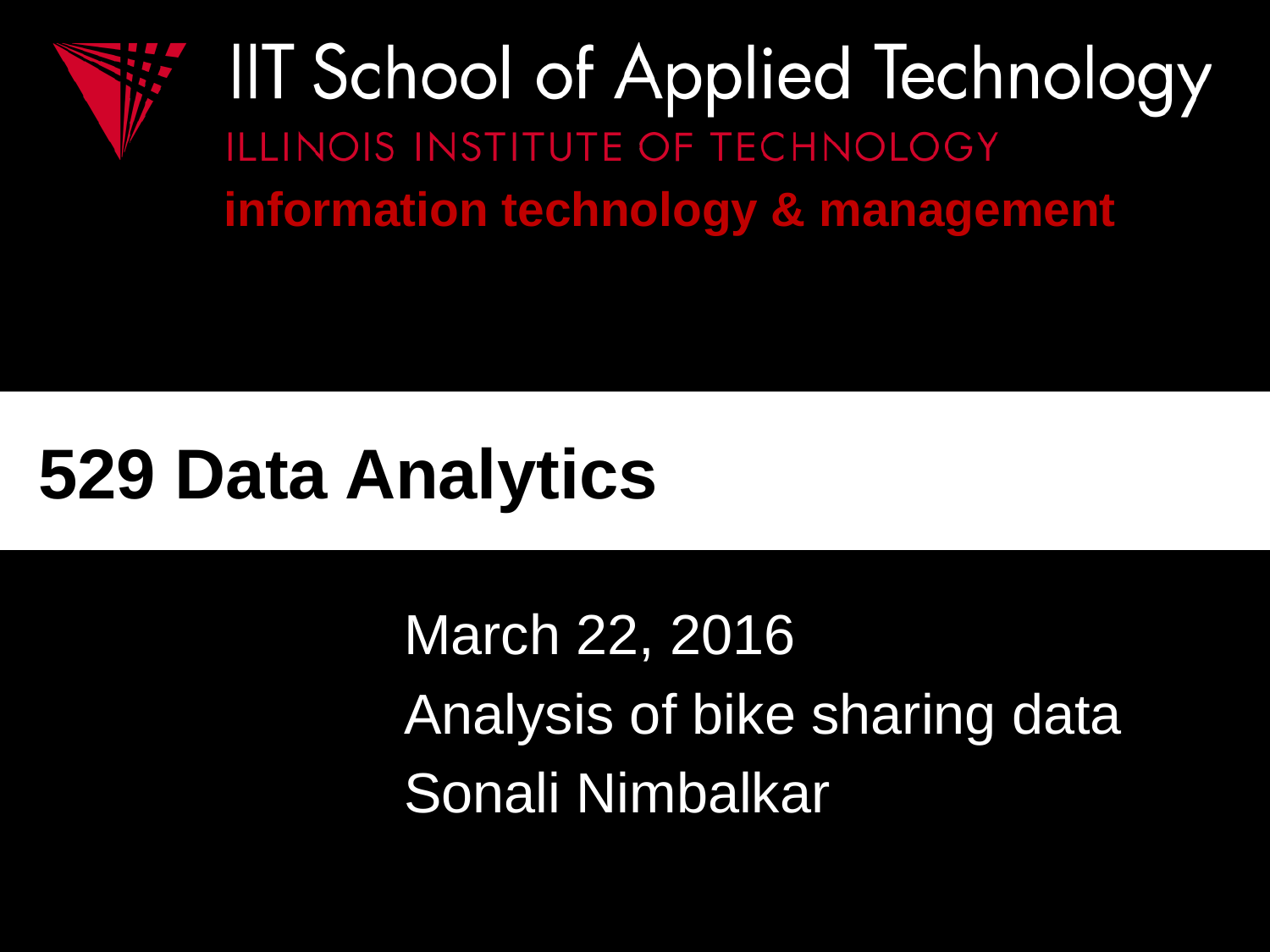

# 529 Data Analytics
March 22, 2016
Analysis of bike sharing data
Sonali Nimbalkar